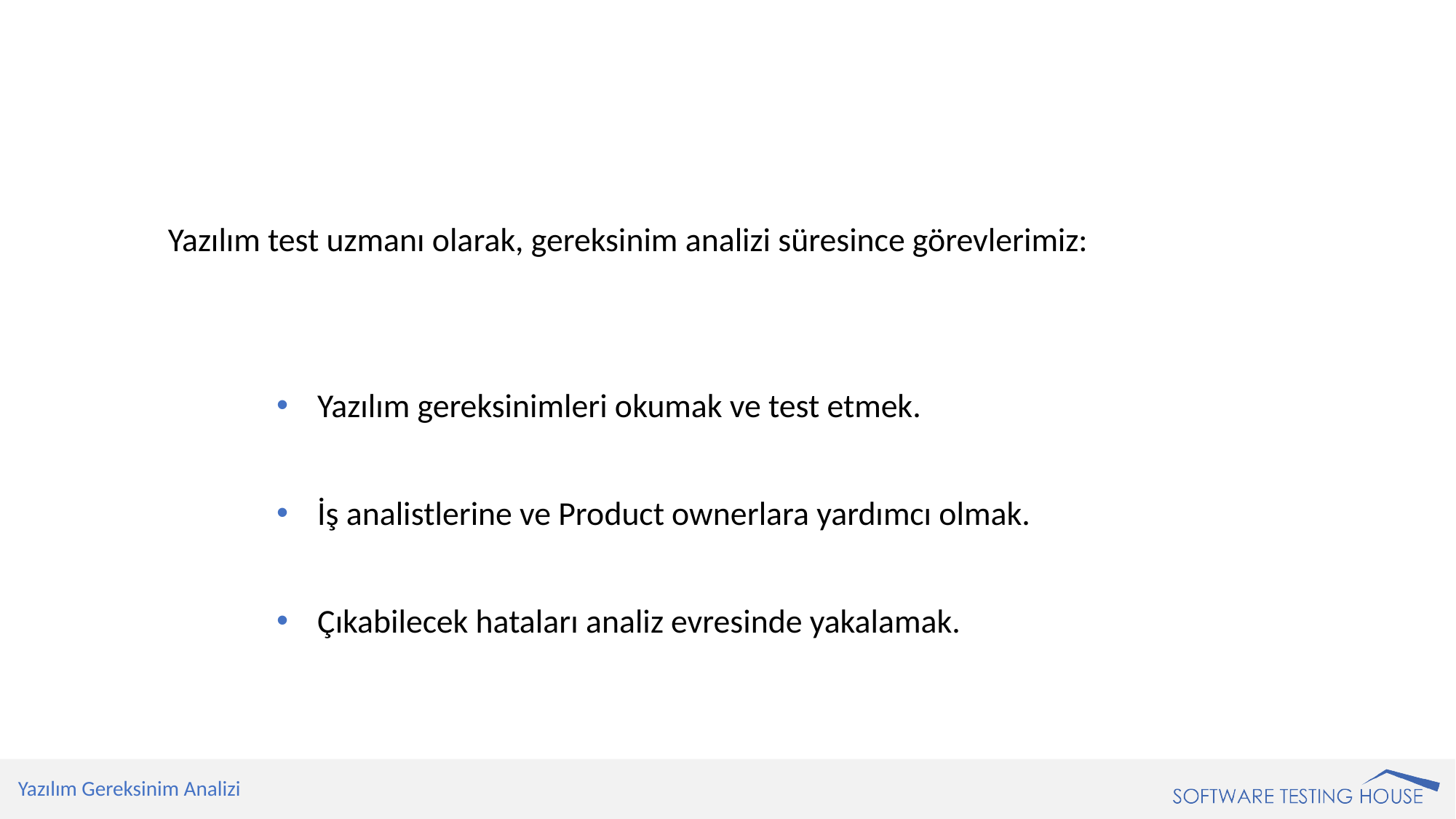

Yazılım test uzmanı olarak, gereksinim analizi süresince görevlerimiz:

Yazılım gereksinimleri okumak ve test etmek.

İş analistlerine ve Product ownerlara yardımcı olmak.

Çıkabilecek hataları analiz evresinde yakalamak.

Yazılım Gereksinim Analizi